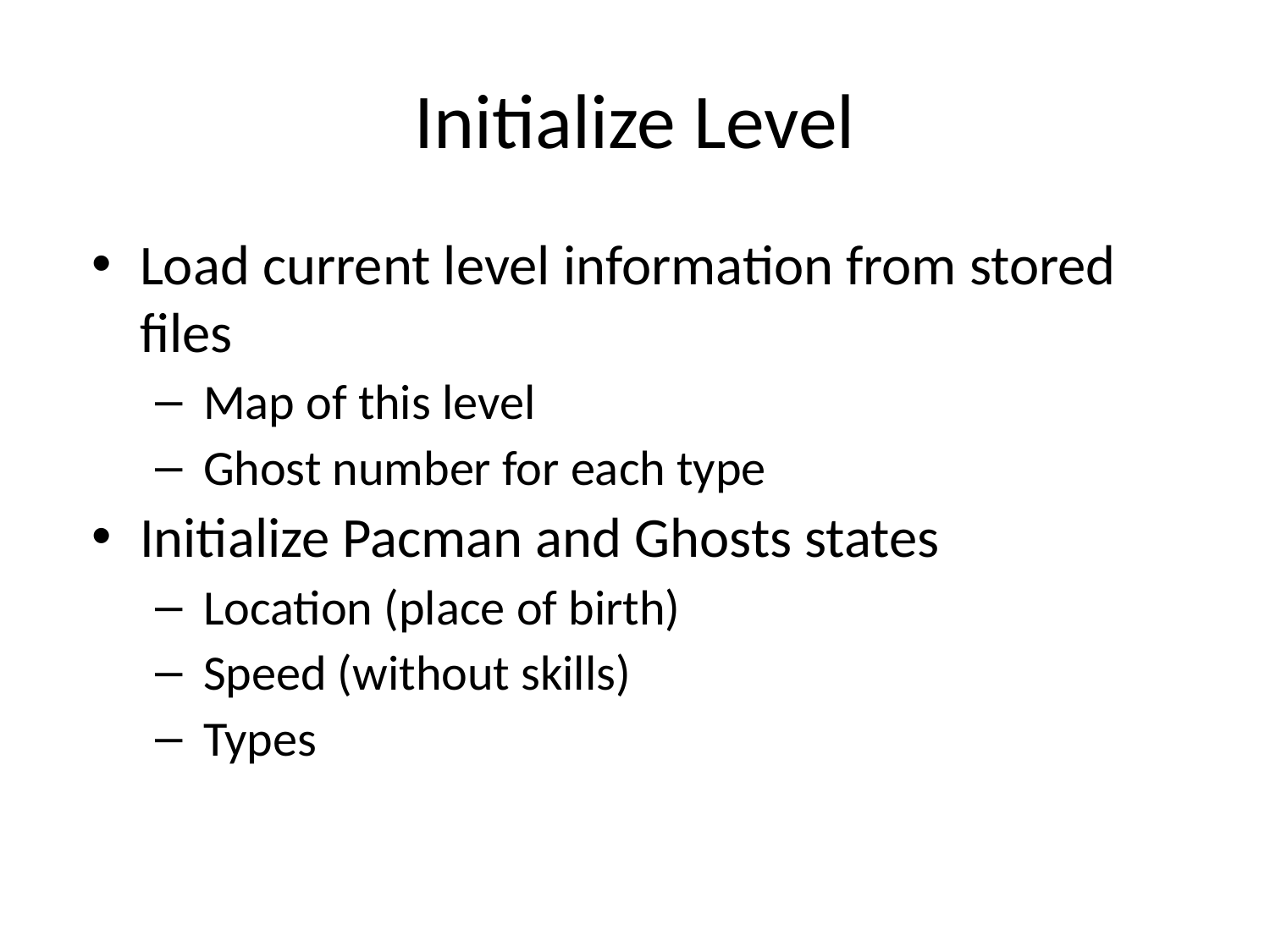

# Initialize Level
Load current level information from stored files
Map of this level
Ghost number for each type
Initialize Pacman and Ghosts states
Location (place of birth)
Speed (without skills)
Types